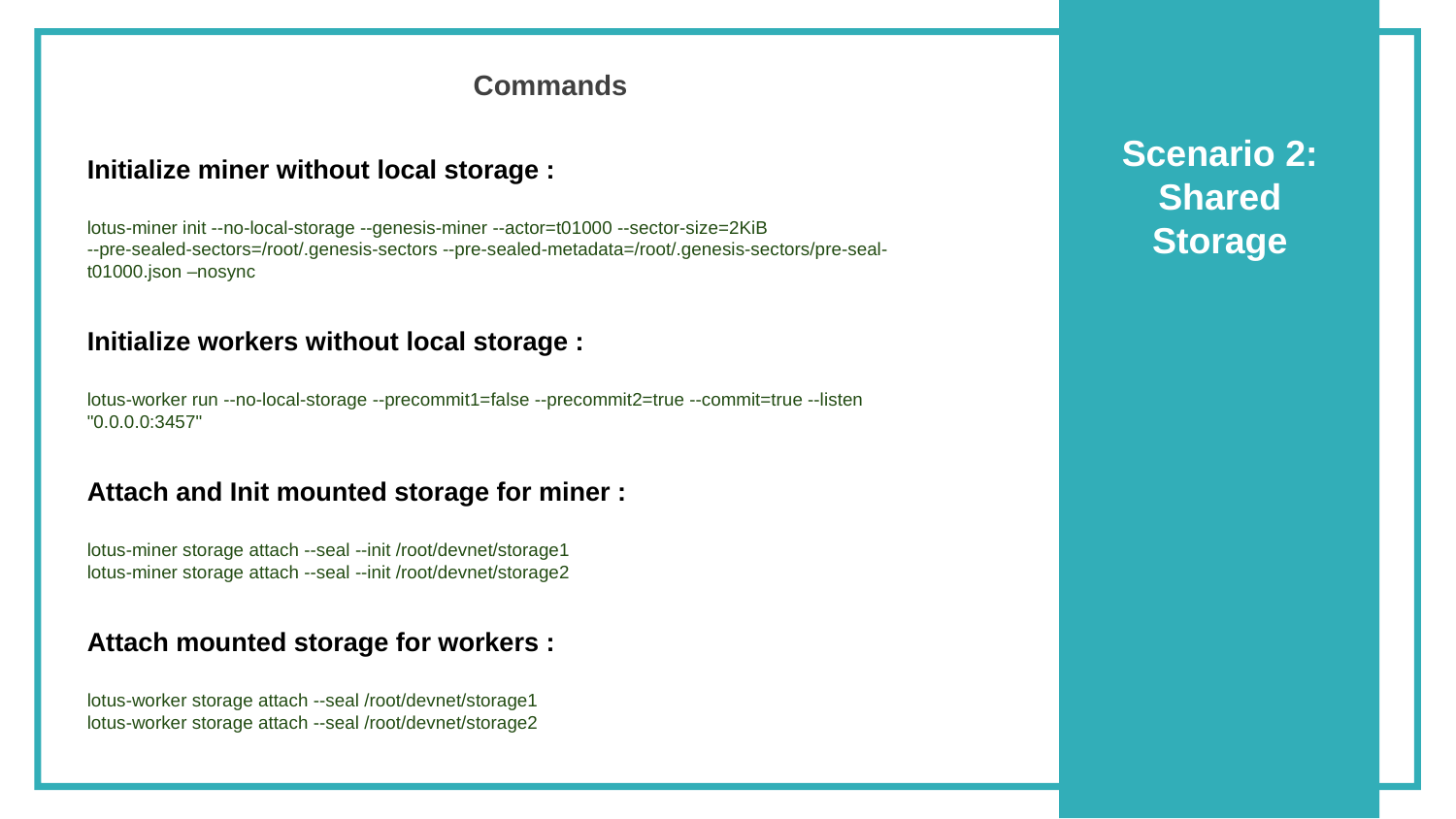

Commands
Scenario 2:
Shared
Storage

Initialize miner without local storage :

lotus-miner init --no-local-storage --genesis-miner --actor=t01000 --sector-size=2KiB --pre-sealed-sectors=/root/.genesis-sectors --pre-sealed-metadata=/root/.genesis-sectors/pre-seal-t01000.json –nosync

Initialize workers without local storage :

lotus-worker run --no-local-storage --precommit1=false --precommit2=true --commit=true --listen "0.0.0.0:3457"

Attach and Init mounted storage for miner :

lotus-miner storage attach --seal --init /root/devnet/storage1
lotus-miner storage attach --seal --init /root/devnet/storage2

Attach mounted storage for workers :

lotus-worker storage attach --seal /root/devnet/storage1
lotus-worker storage attach --seal /root/devnet/storage2